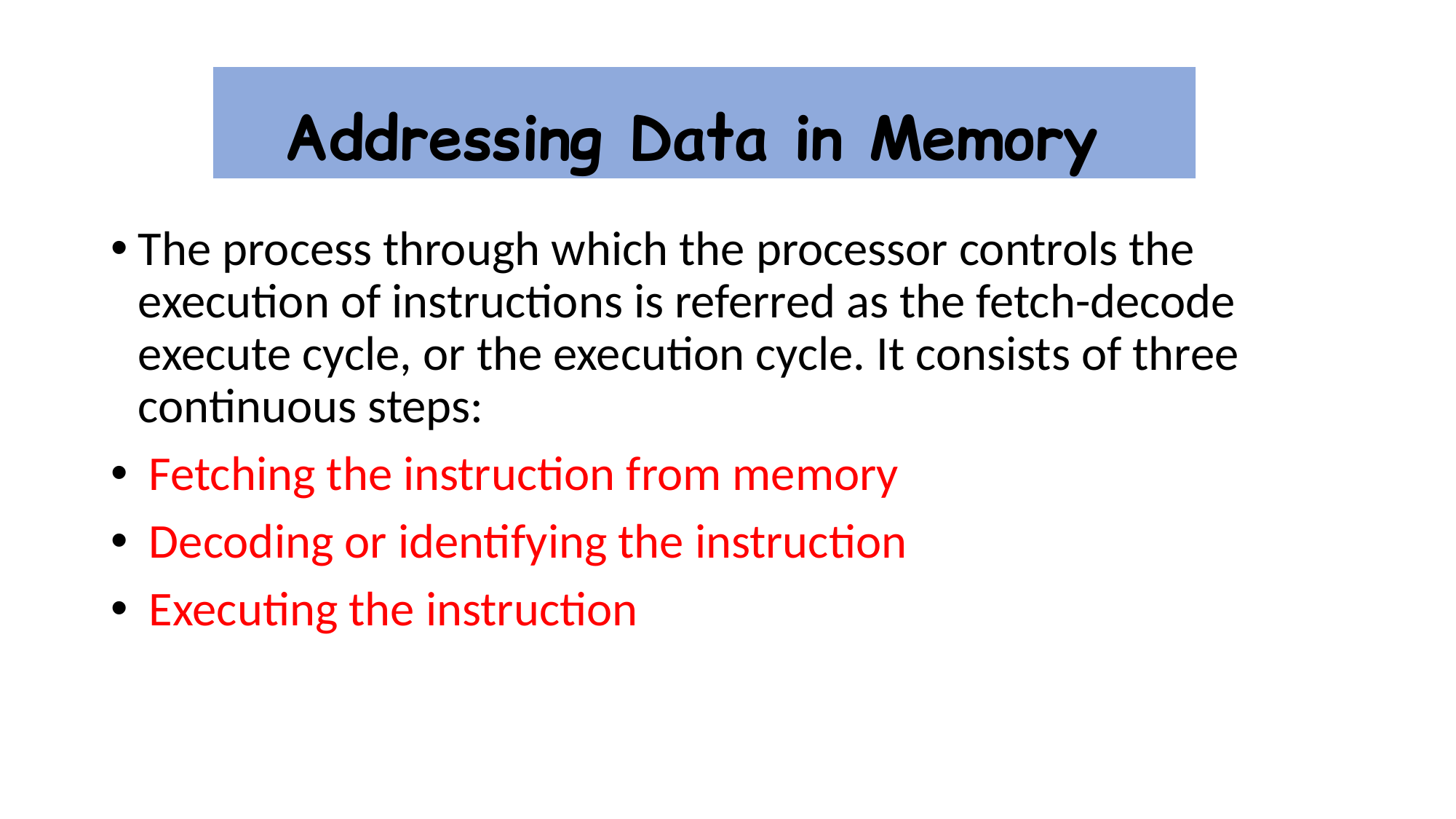

Addressing Data in Memory
The process through which the processor controls the execution of instructions is referred as the fetch-decode execute cycle, or the execution cycle. It consists of three continuous steps:
 Fetching the instruction from memory
 Decoding or identifying the instruction
 Executing the instruction